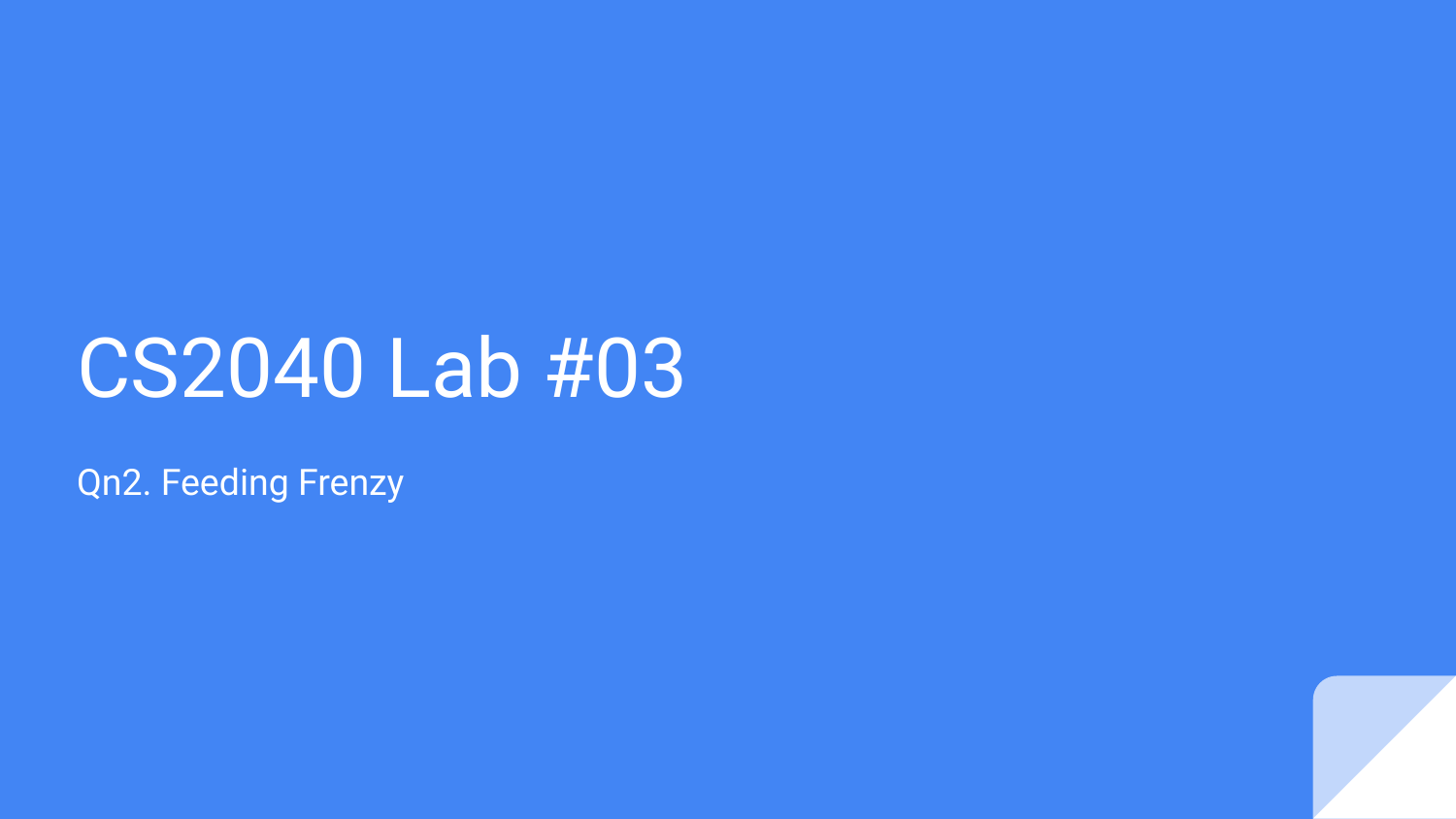

# CS2040 Lab #03
Qn2. Feeding Frenzy